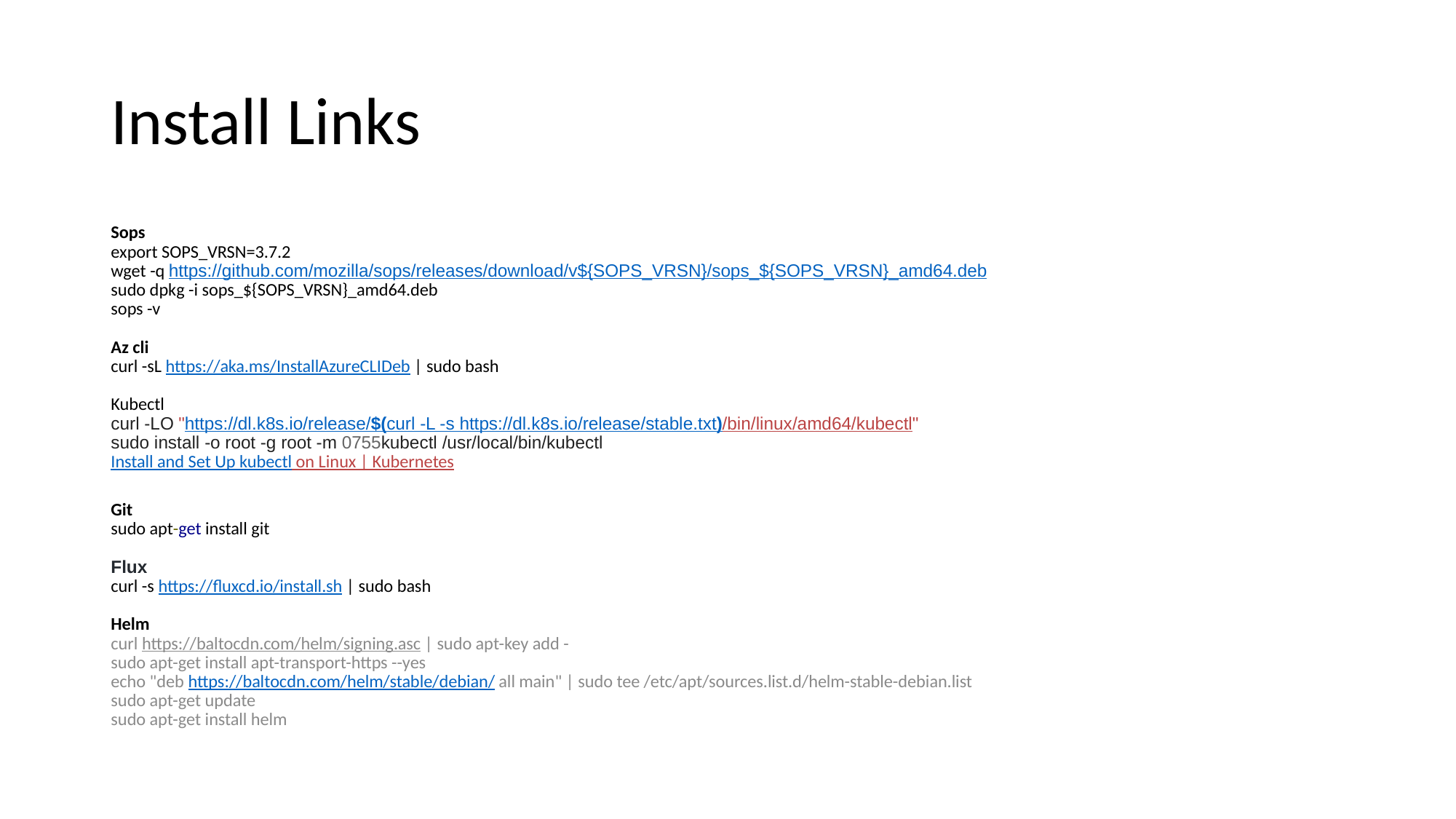

# Install Links
Sops
export SOPS_VRSN=3.7.2
wget -q https://github.com/mozilla/sops/releases/download/v${SOPS_VRSN}/sops_${SOPS_VRSN}_amd64.deb
sudo dpkg -i sops_${SOPS_VRSN}_amd64.deb
sops -v

Az cli
curl -sL https://aka.ms/InstallAzureCLIDeb | sudo bash

Kubectl
curl -LO "https://dl.k8s.io/release/$(curl -L -s https://dl.k8s.io/release/stable.txt)/bin/linux/amd64/kubectl"
sudo install -o root -g root -m 0755kubectl /usr/local/bin/kubectl
Install and Set Up kubectl on Linux | Kubernetes

Git
sudo apt-get install git

Flux
curl -s https://fluxcd.io/install.sh | sudo bash

Helm
curl https://baltocdn.com/helm/signing.asc | sudo apt-key add -
sudo apt-get install apt-transport-https --yes
echo "deb https://baltocdn.com/helm/stable/debian/ all main" | sudo tee /etc/apt/sources.list.d/helm-stable-debian.list
sudo apt-get update
sudo apt-get install helm